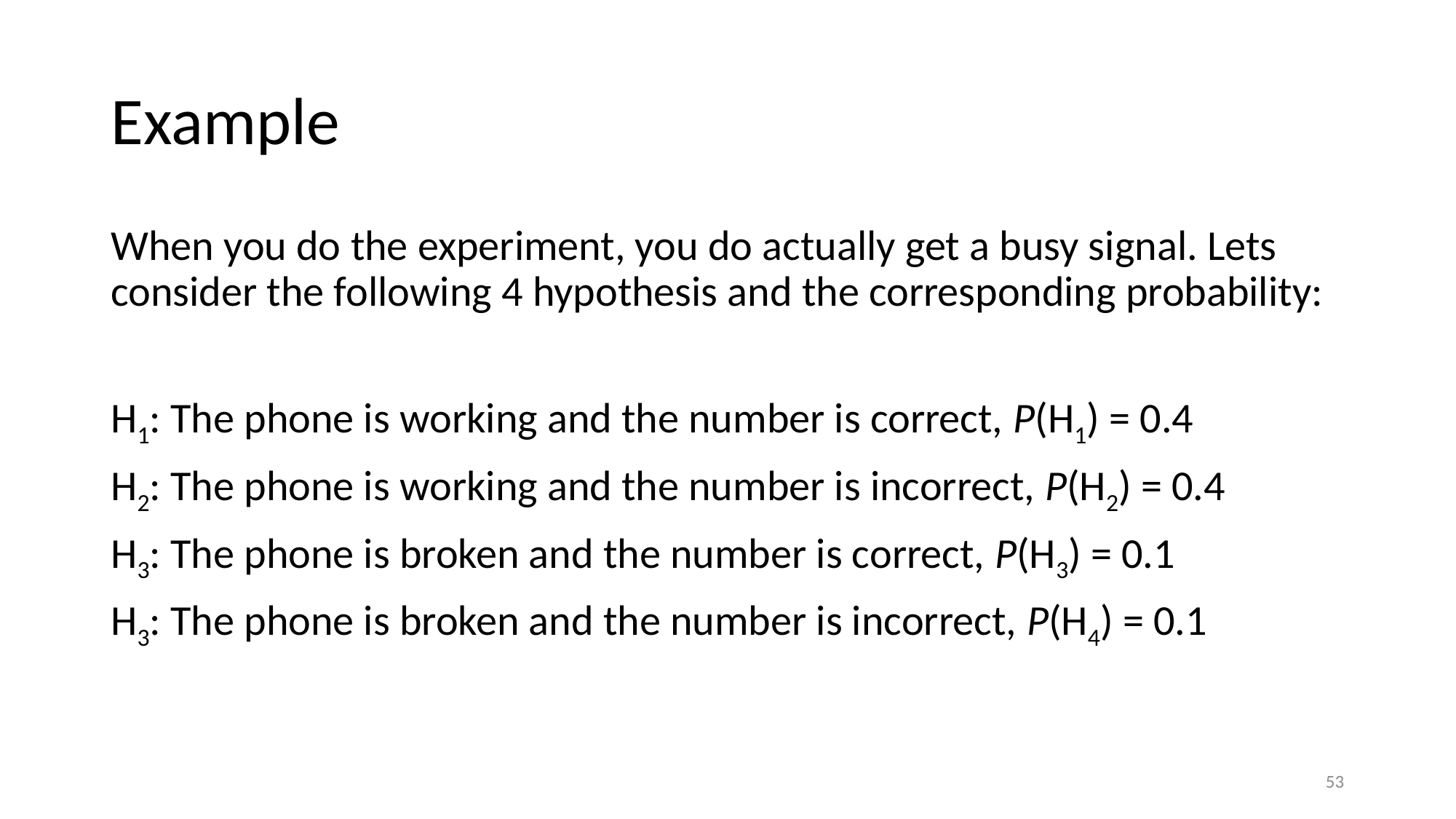

# Example
When you do the experiment, you do actually get a busy signal. Lets consider the following 4 hypothesis and the corresponding probability:

H1: The phone is working and the number is correct, P(H1) = 0.4
H2: The phone is working and the number is incorrect, P(H2) = 0.4
H3: The phone is broken and the number is correct, P(H3) = 0.1
H3: The phone is broken and the number is incorrect, P(H4) = 0.1

53